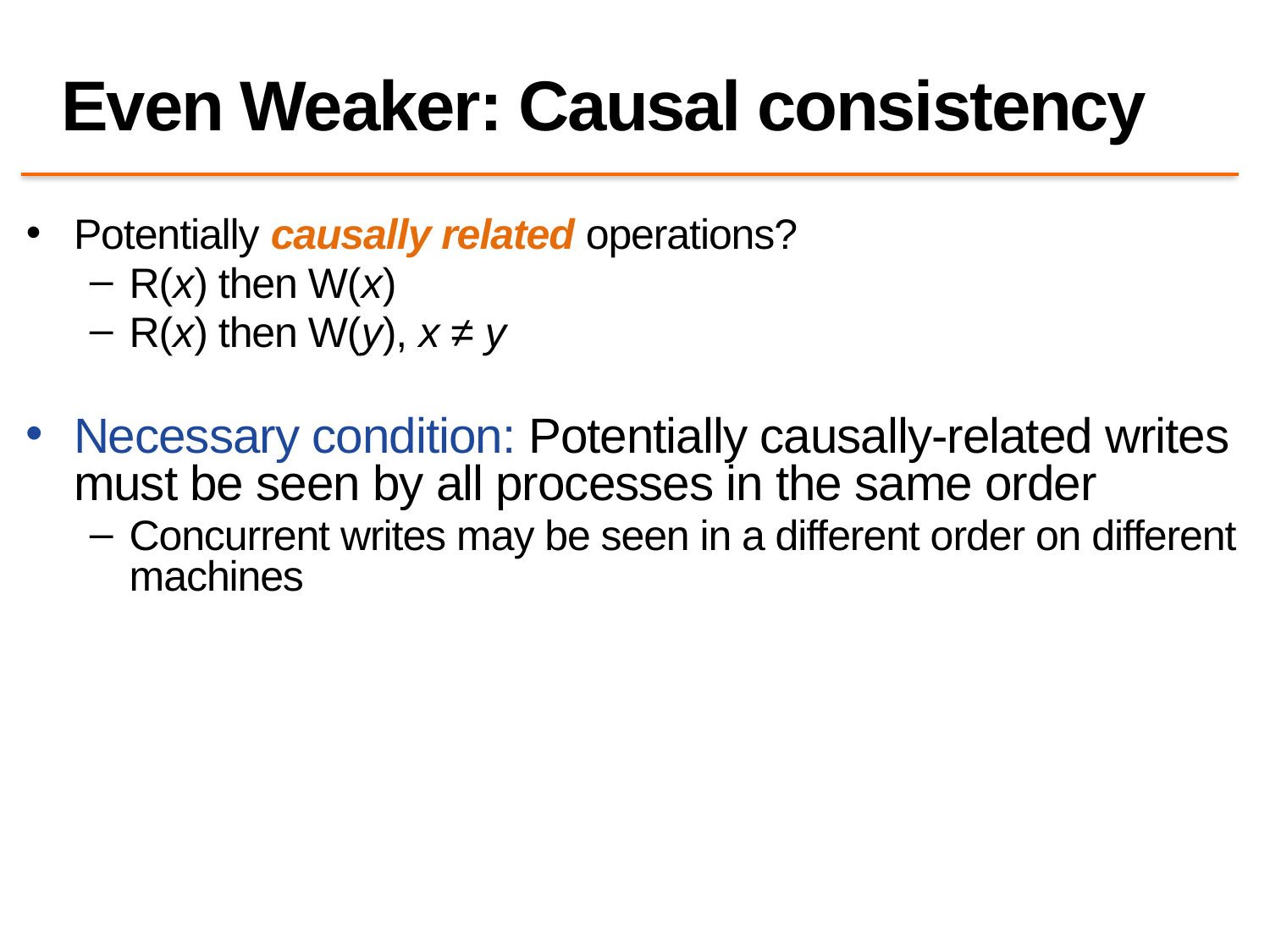

# Even Weaker: Causal consistency
Potentially causally related operations?
R(x) then W(x)
R(x) then W(y), x ≠ y
Necessary condition: Potentially causally-related writes must be seen by all processes in the same order
Concurrent writes may be seen in a different order on different machines